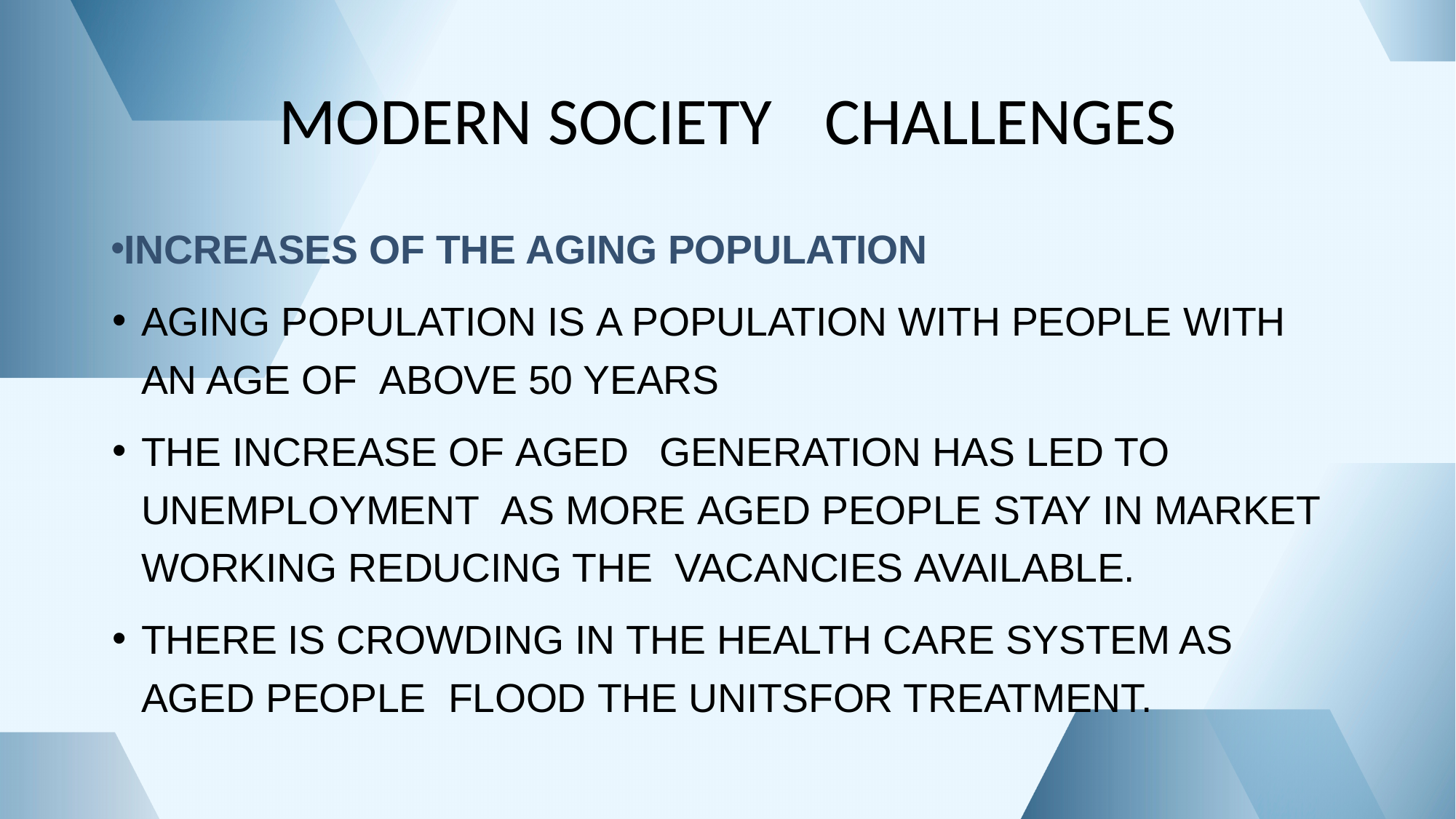

# MODERN SOCIETY	CHALLENGES
INCREASES OF THE AGING POPULATION
AGING POPULATION IS A POPULATION WITH PEOPLE WITH AN AGE OF  ABOVE 50 YEARS
THE INCREASE OF AGED	GENERATION HAS LED TO UNEMPLOYMENT  AS MORE AGED PEOPLE STAY IN MARKET WORKING REDUCING THE  VACANCIES AVAILABLE.
THERE IS CROWDING IN THE HEALTH CARE SYSTEM AS AGED PEOPLE  FLOOD THE UNITSFOR TREATMENT.